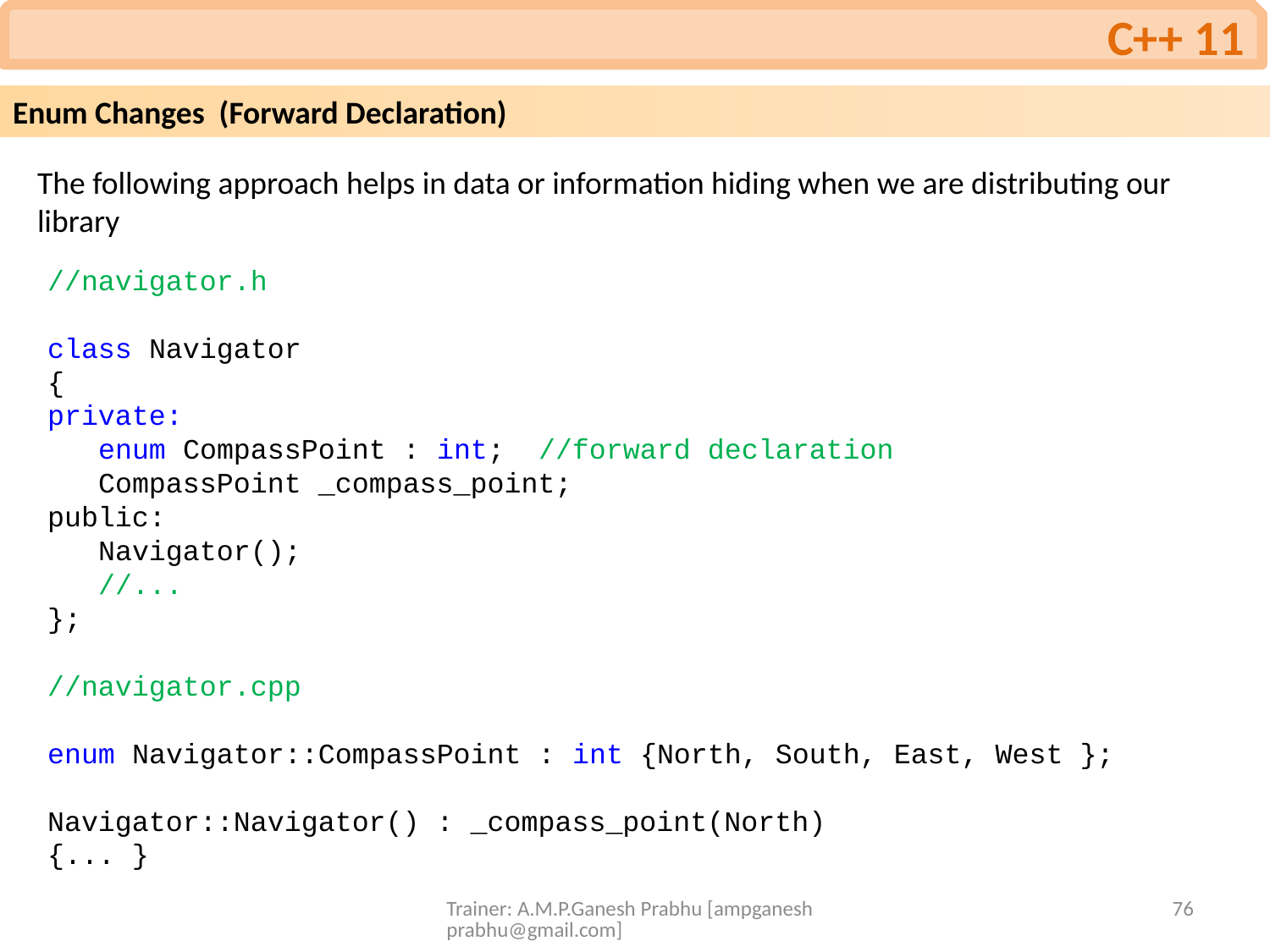

C++ 11
Enum Changes  (Forward Declaration)
The following approach helps in data or information hiding when we are distributing our library
//navigator.h

class Navigator
{
private:
   enum CompassPoint : int;  //forward declaration
   CompassPoint _compass_point;
public:
   Navigator();
   //...
};

//navigator.cpp

enum Navigator::CompassPoint : int {North, South, East, West };

Navigator::Navigator() : _compass_point(North)
{... }
Trainer: A.M.P.Ganesh Prabhu [ampganeshprabhu@gmail.com]
76